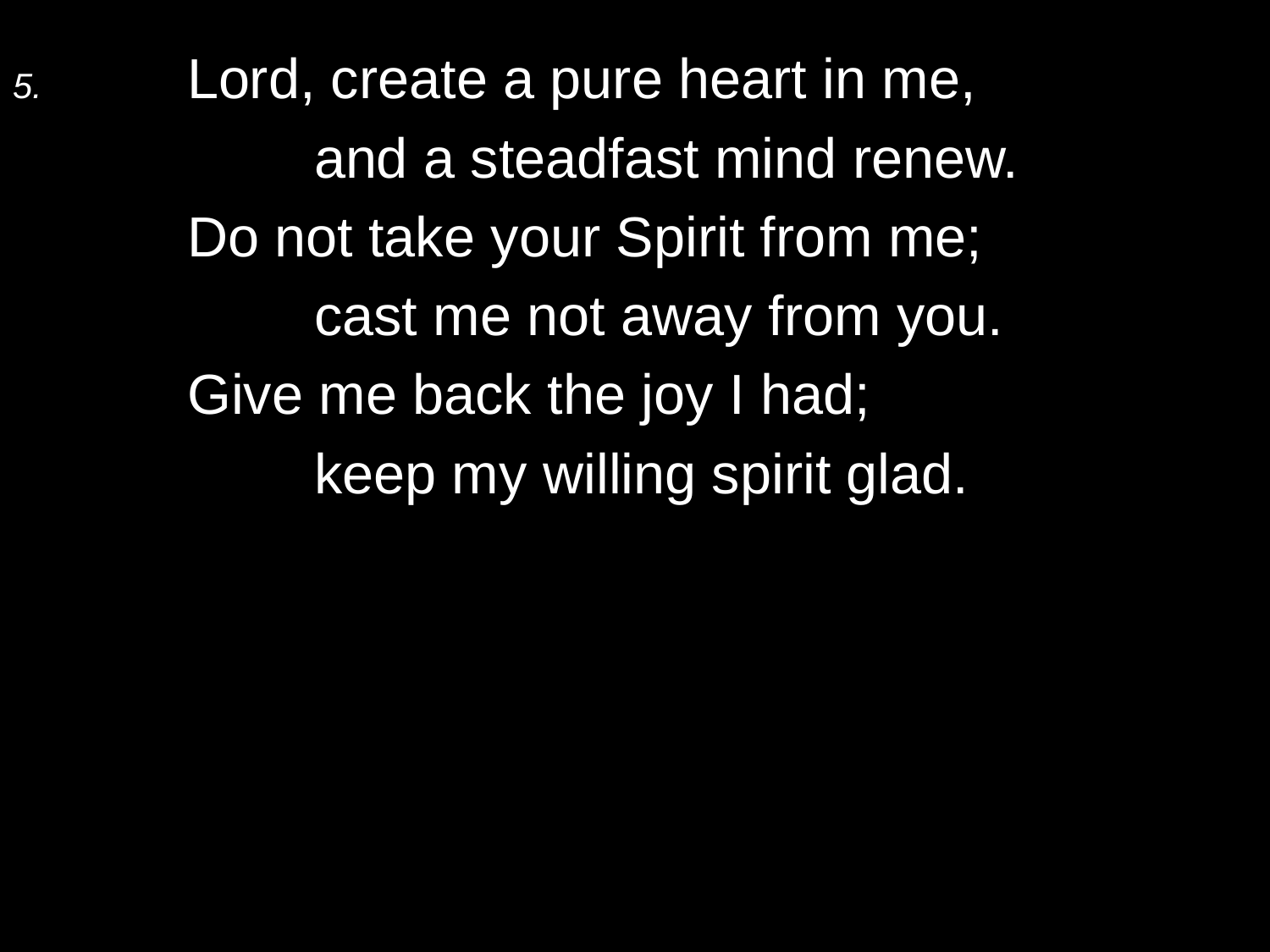

5.	Lord, create a pure heart in me,
		and a steadfast mind renew.
	Do not take your Spirit from me;
		cast me not away from you.
	Give me back the joy I had;
		keep my willing spirit glad.